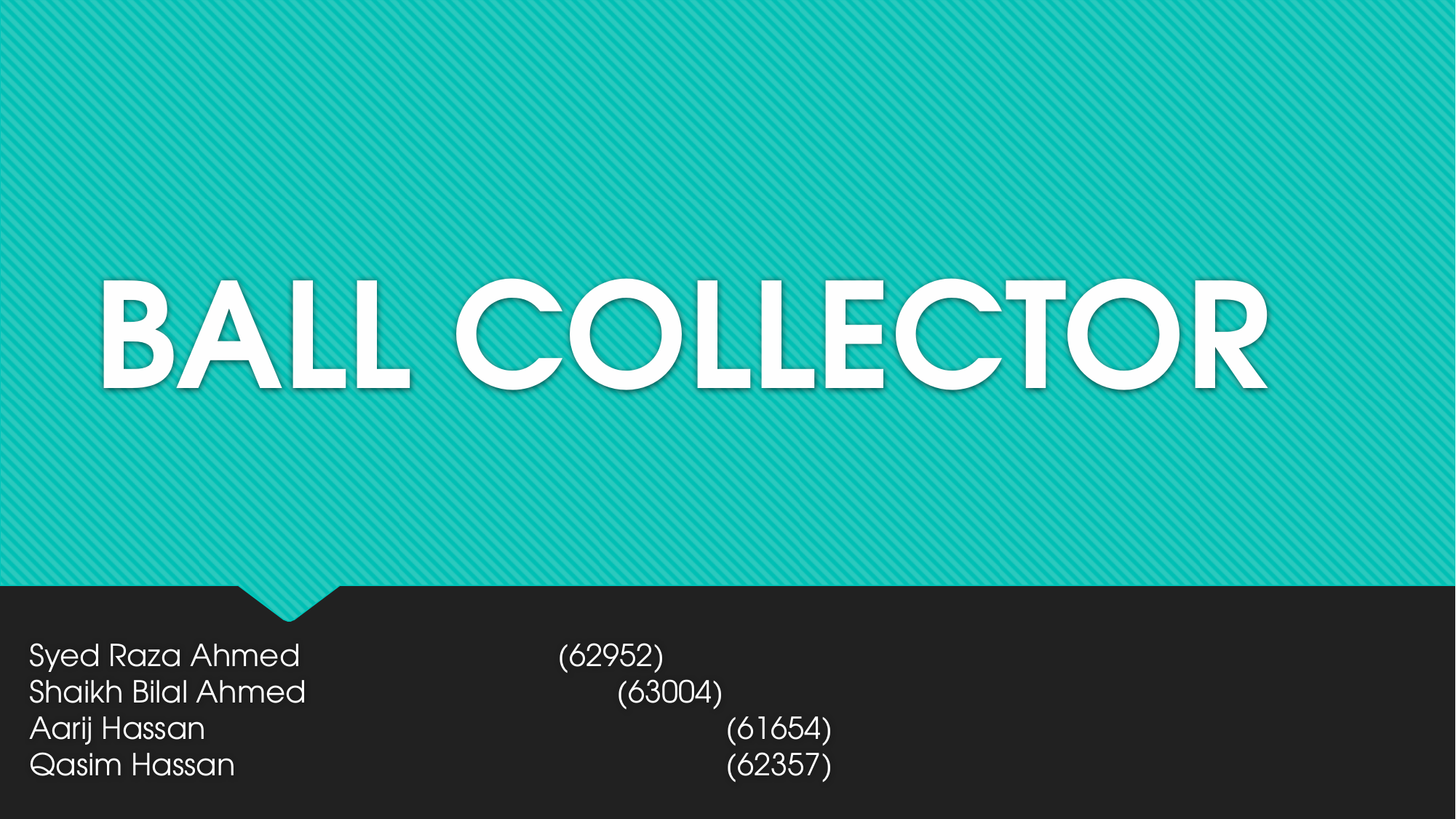

# BALL COLLECTOR
Syed Raza Ahmed  		           (62952)
Shaikh Bilal Ahmed  			     (63004)
Aarij Hassan 					     (61654)
Qasim Hassan 					     (62357)